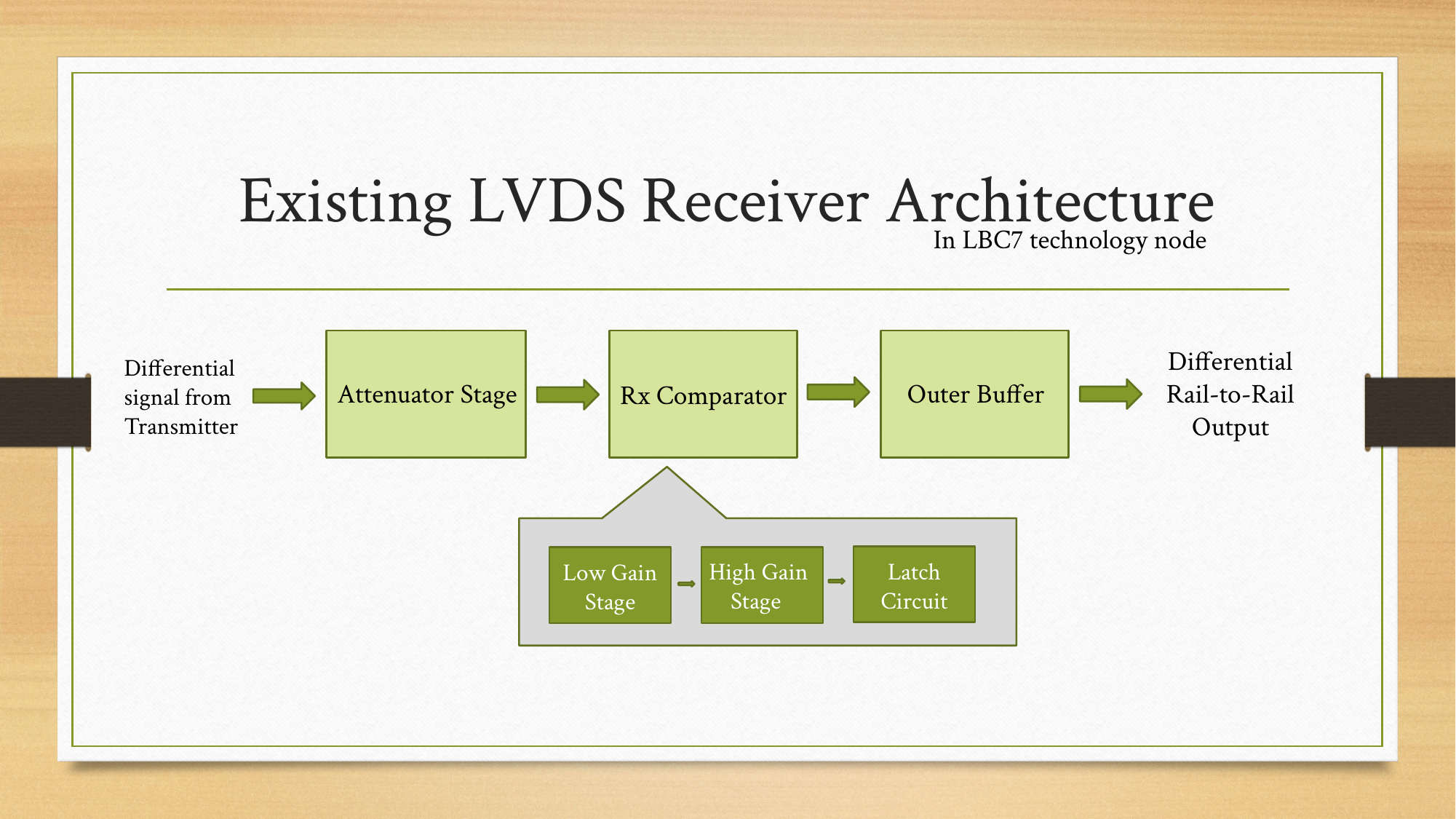

# Existing LVDS Receiver Architecture
In LBC7 technology node

Differential Rail-to-Rail Output
Differential signal from Transmitter
Attenuator Stage
Outer Buffer
Rx Comparator

Low Gain Stage

High Gain Stage
Latch
Circuit